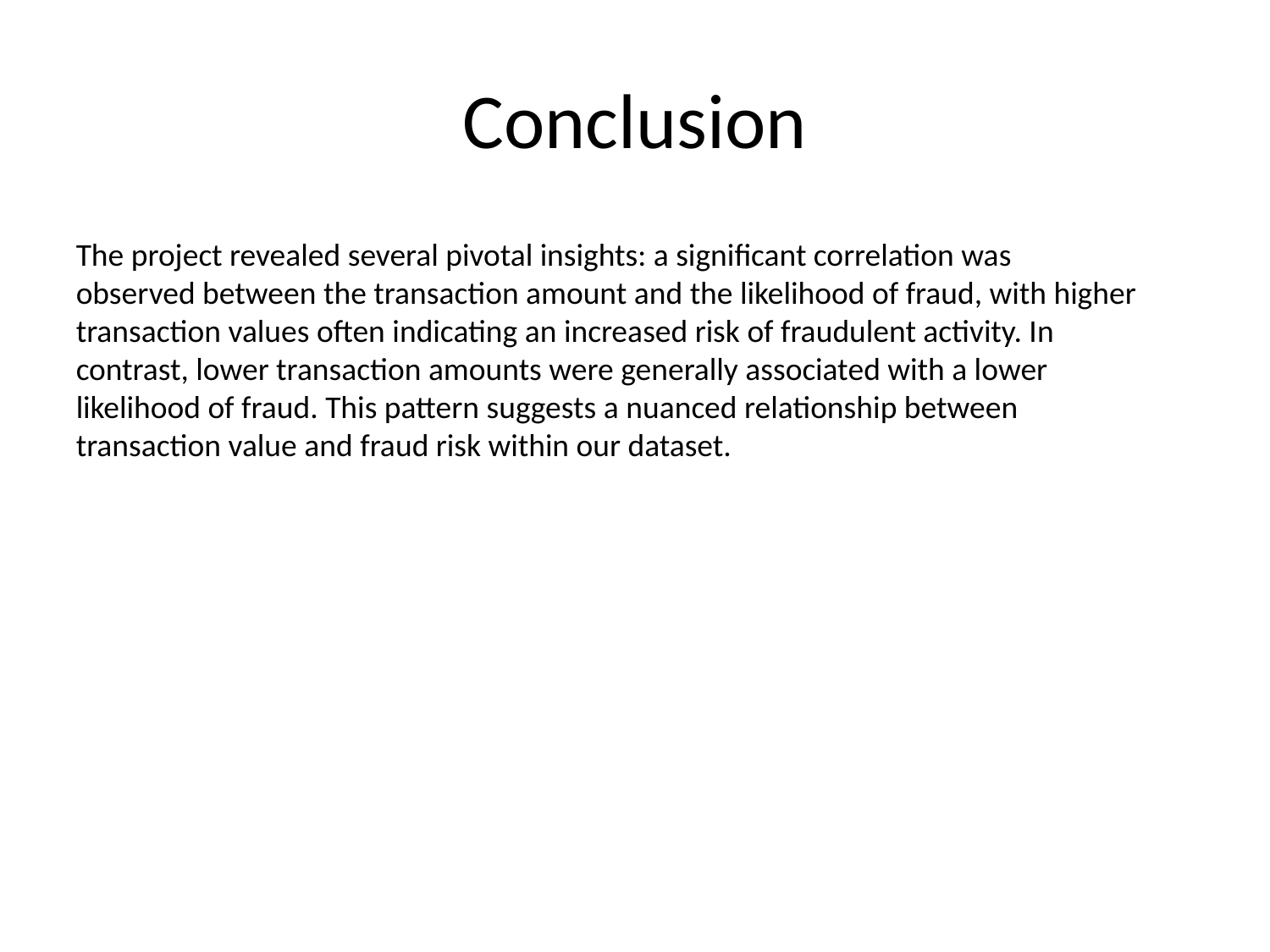

# Conclusion

The project revealed several pivotal insights: a significant correlation was observed between the transaction amount and the likelihood of fraud, with higher transaction values often indicating an increased risk of fraudulent activity. In contrast, lower transaction amounts were generally associated with a lower likelihood of fraud. This pattern suggests a nuanced relationship between transaction value and fraud risk within our dataset.